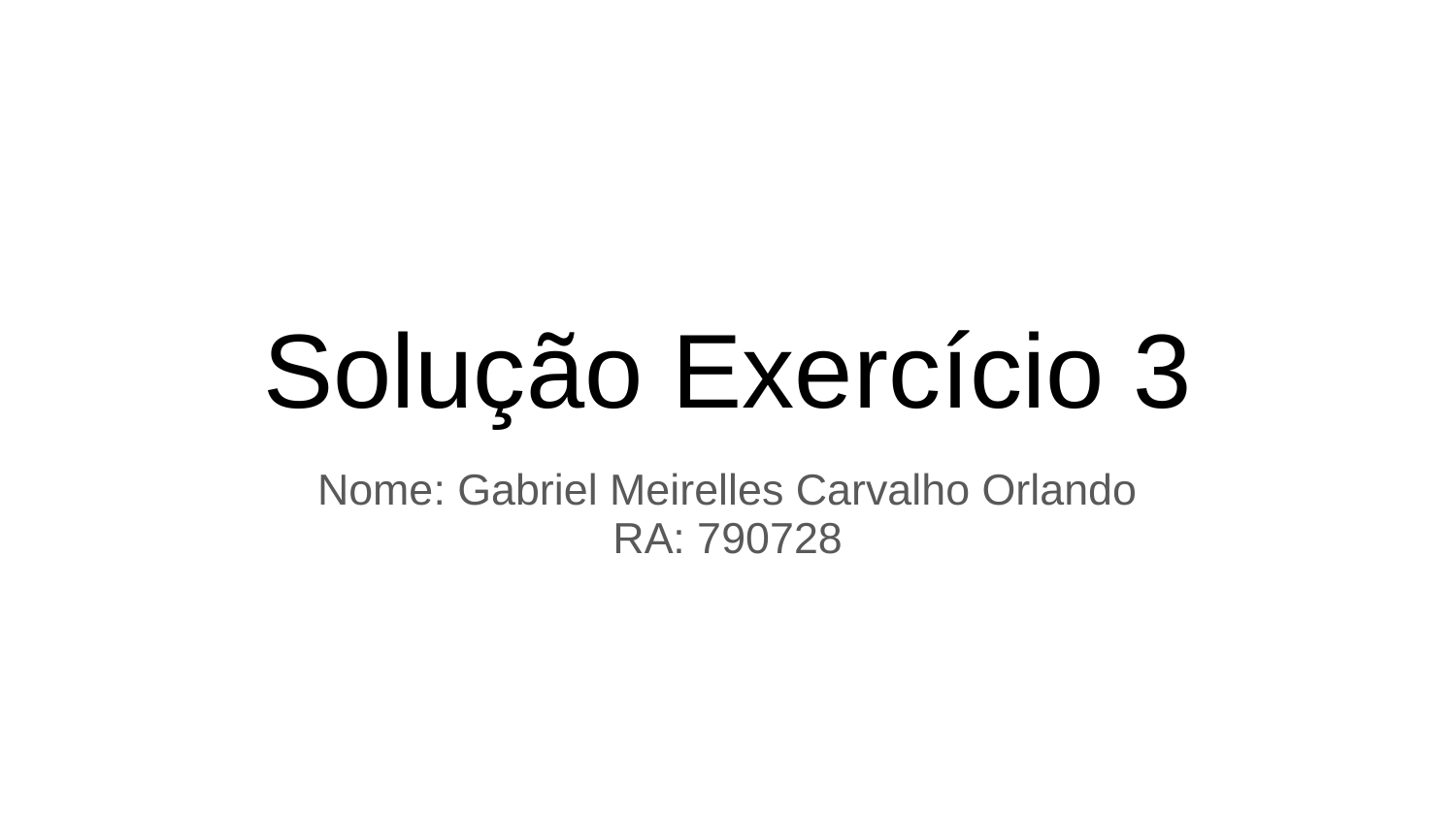

# Solução Exercício 3
Nome: Gabriel Meirelles Carvalho Orlando
RA: 790728